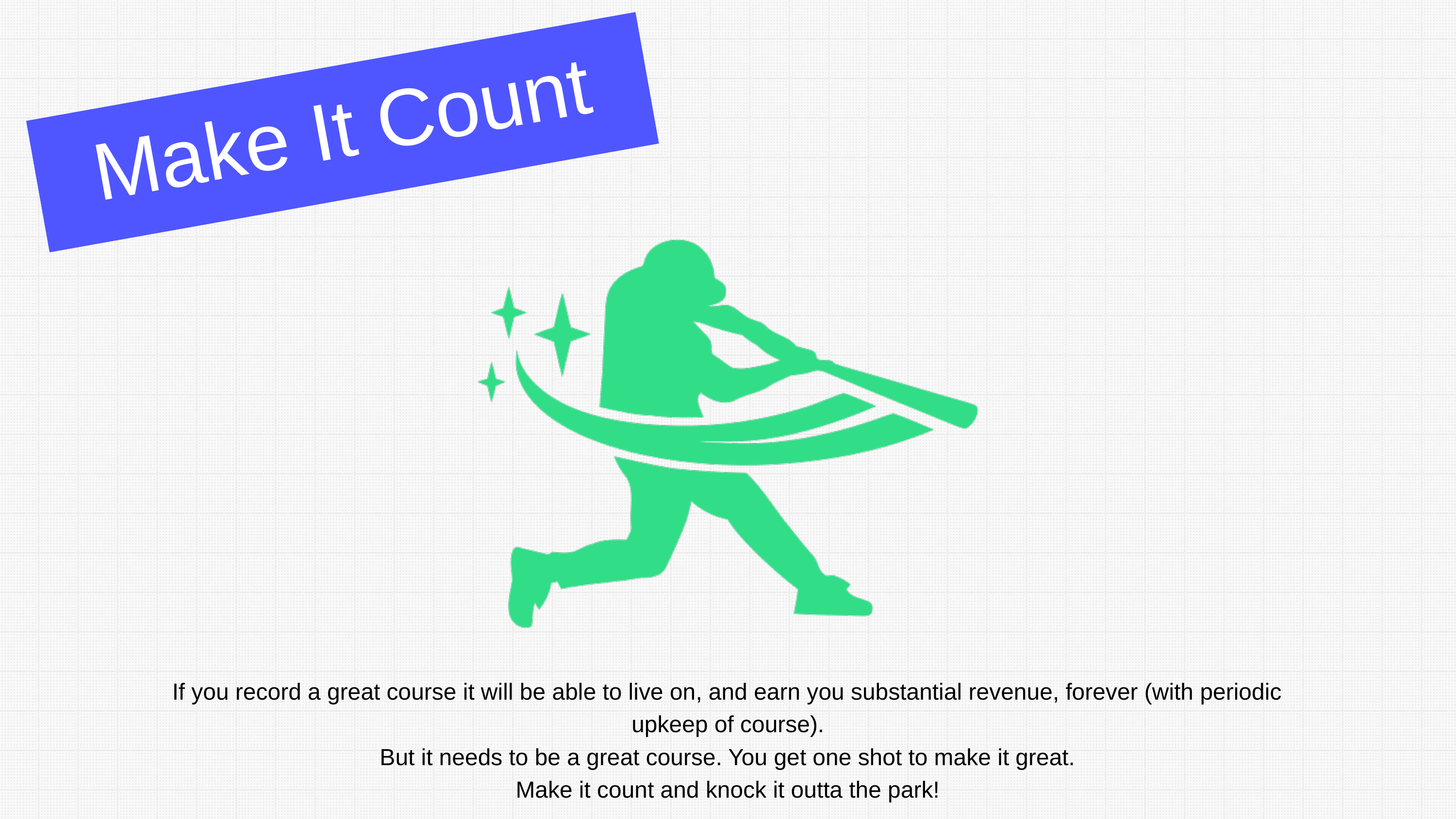

Make It Count

If you record a great course it will be able to live on, and earn you substantial revenue, forever (with periodic upkeep of course).
But it needs to be a great course. You get one shot to make it great.
Make it count and knock it outta the park!